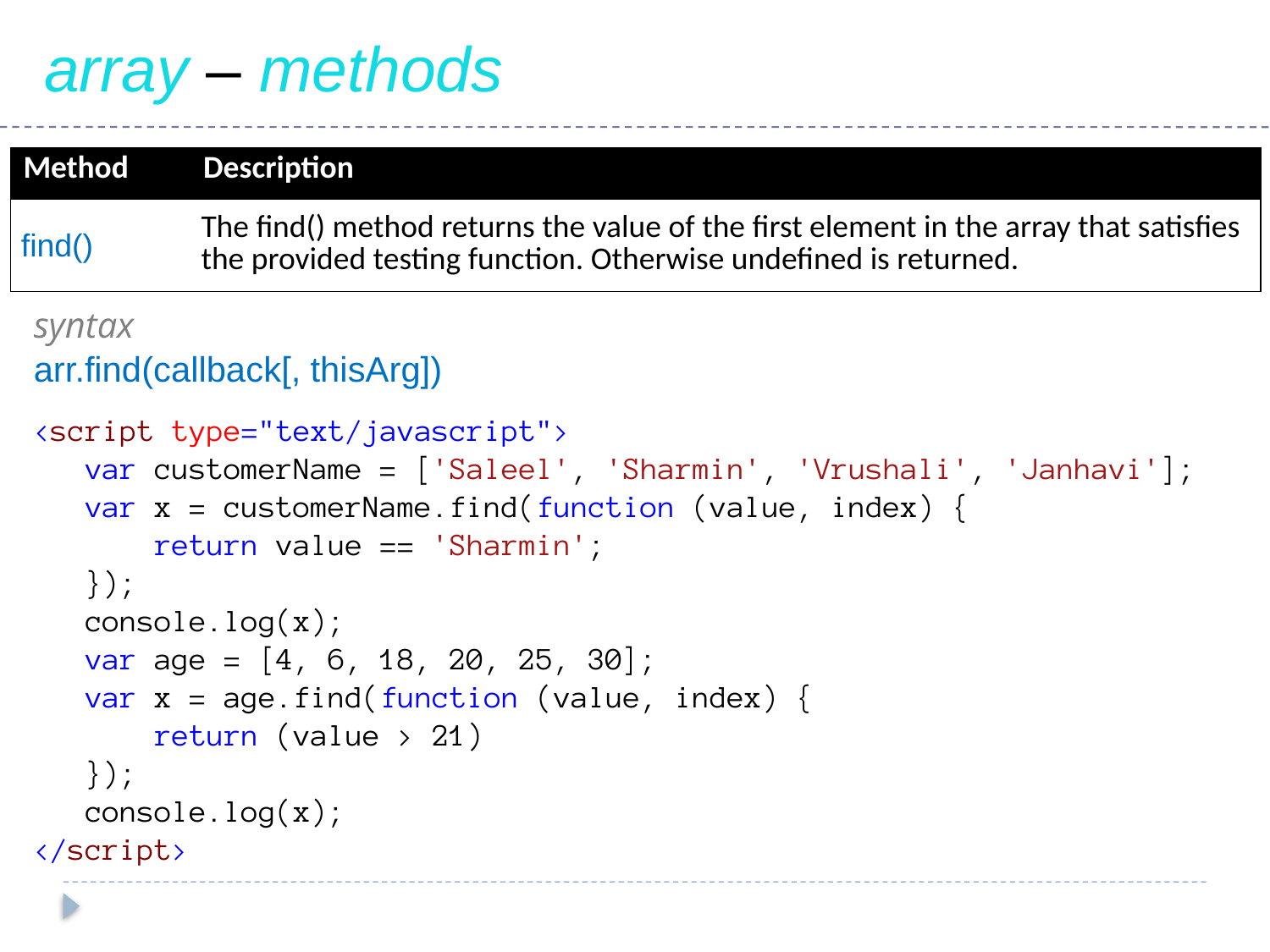

array – methods
| Method | Description |
| --- | --- |
| find() | The find() method returns the value of the first element in the array that satisfies the provided testing function. Otherwise undefined is returned. |
syntax
arr.find(callback[, thisArg])
<script type="text/javascript">
   var customerName = ['Saleel', 'Sharmin', 'Vrushali', 'Janhavi'];
   var x = customerName.find(function (value, index) {
       return value == 'Sharmin';
   });
   console.log(x);
   var age = [4, 6, 18, 20, 25, 30];
   var x = age.find(function (value, index) {
       return (value > 21)
   });
   console.log(x);
</script>